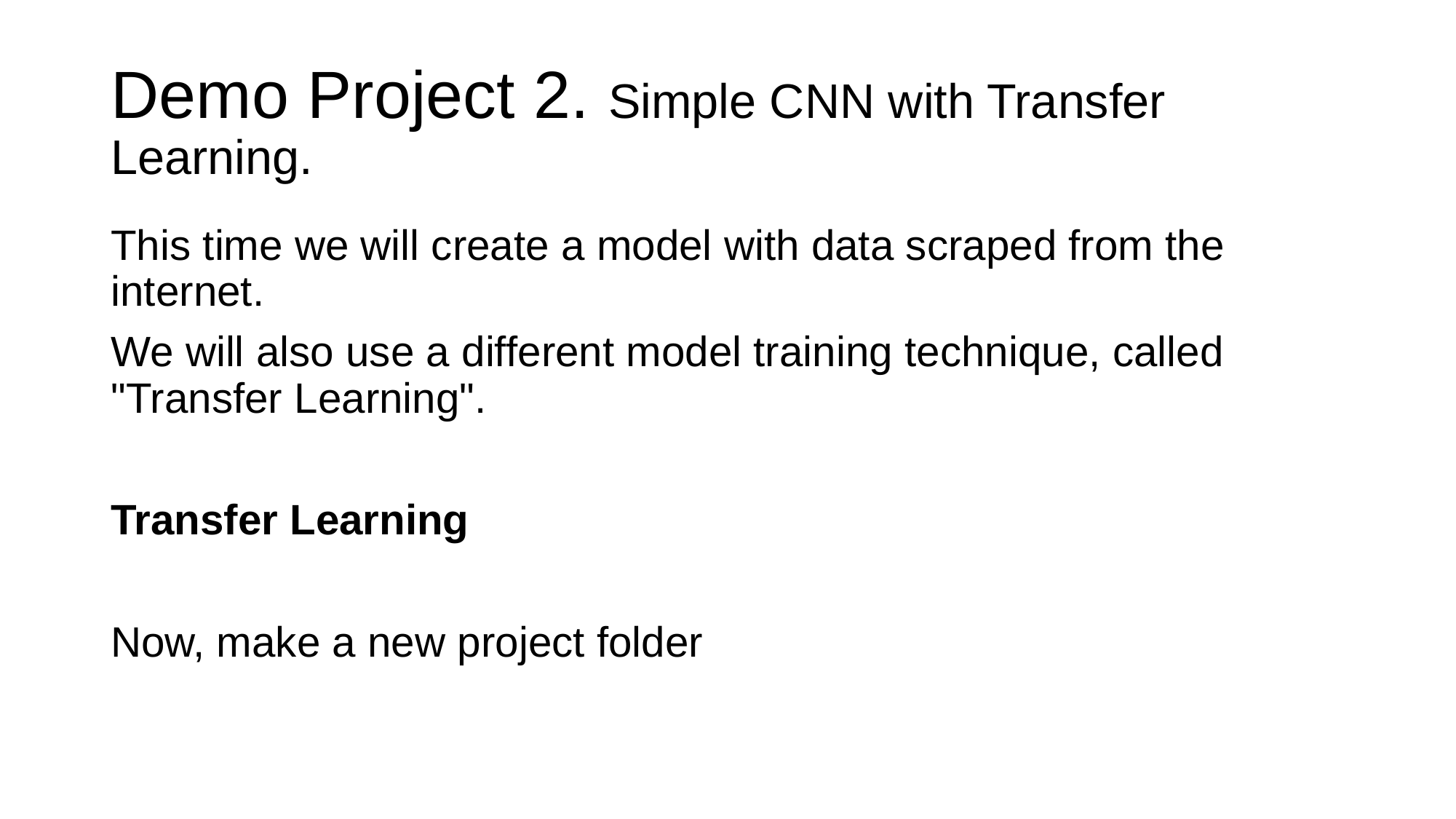

# Demo Project 2. Simple CNN with Transfer Learning.
This time we will create a model with data scraped from the internet.
We will also use a different model training technique, called "Transfer Learning".

Transfer Learning

Now, make a new project folder